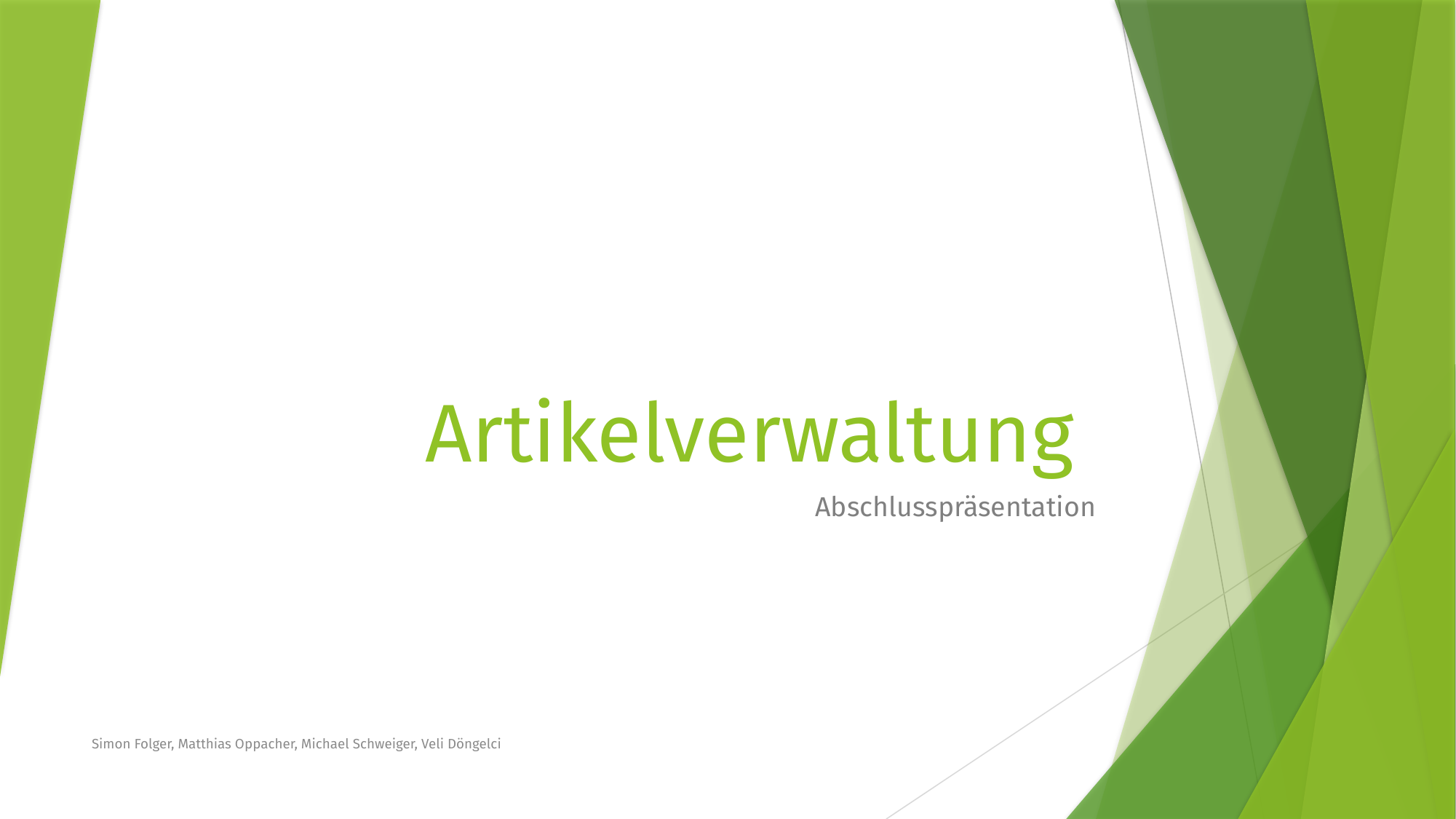

# Artikelverwaltung
Abschlusspräsentation
Simon Folger, Matthias Oppacher, Michael Schweiger, Veli Döngelci